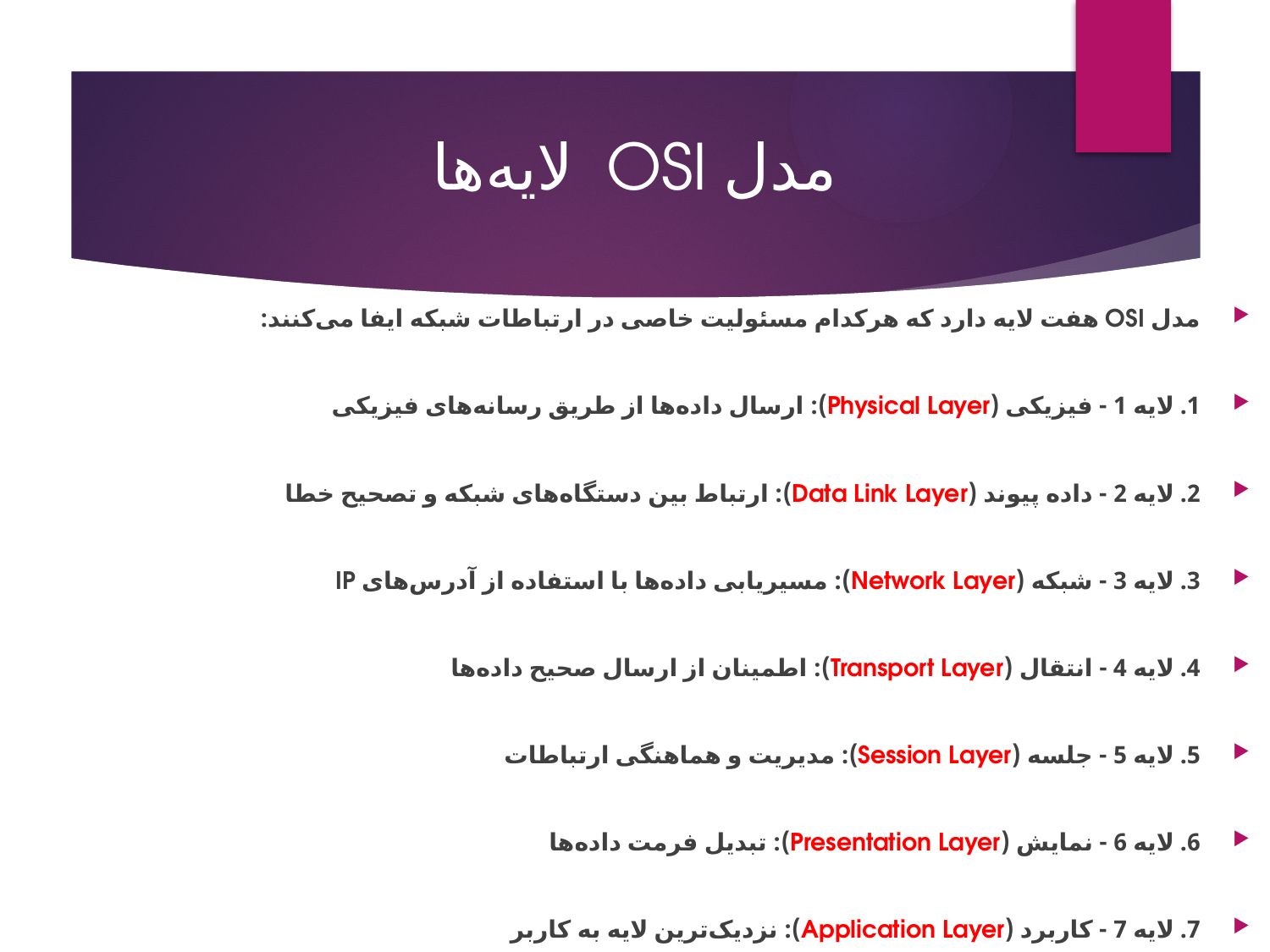

# مدل OSI  لایه‌ها
مدل OSI هفت لایه دارد که هرکدام مسئولیت خاصی در ارتباطات شبکه ایفا می‌کنند:

1. لایه 1 - فیزیکی (Physical Layer): ارسال داده‌ها از طریق رسانه‌های فیزیکی

2. لایه 2 - داده پیوند (Data Link Layer): ارتباط بین دستگاه‌های شبکه و تصحیح خطا

3. لایه 3 - شبکه (Network Layer): مسیریابی داده‌ها با استفاده از آدرس‌های IP

4. لایه 4 - انتقال (Transport Layer): اطمینان از ارسال صحیح داده‌ها

5. لایه 5 - جلسه (Session Layer): مدیریت و هماهنگی ارتباطات

6. لایه 6 - نمایش (Presentation Layer): تبدیل فرمت داده‌ها

7. لایه 7 - کاربرد (Application Layer): نزدیک‌ترین لایه به کاربر